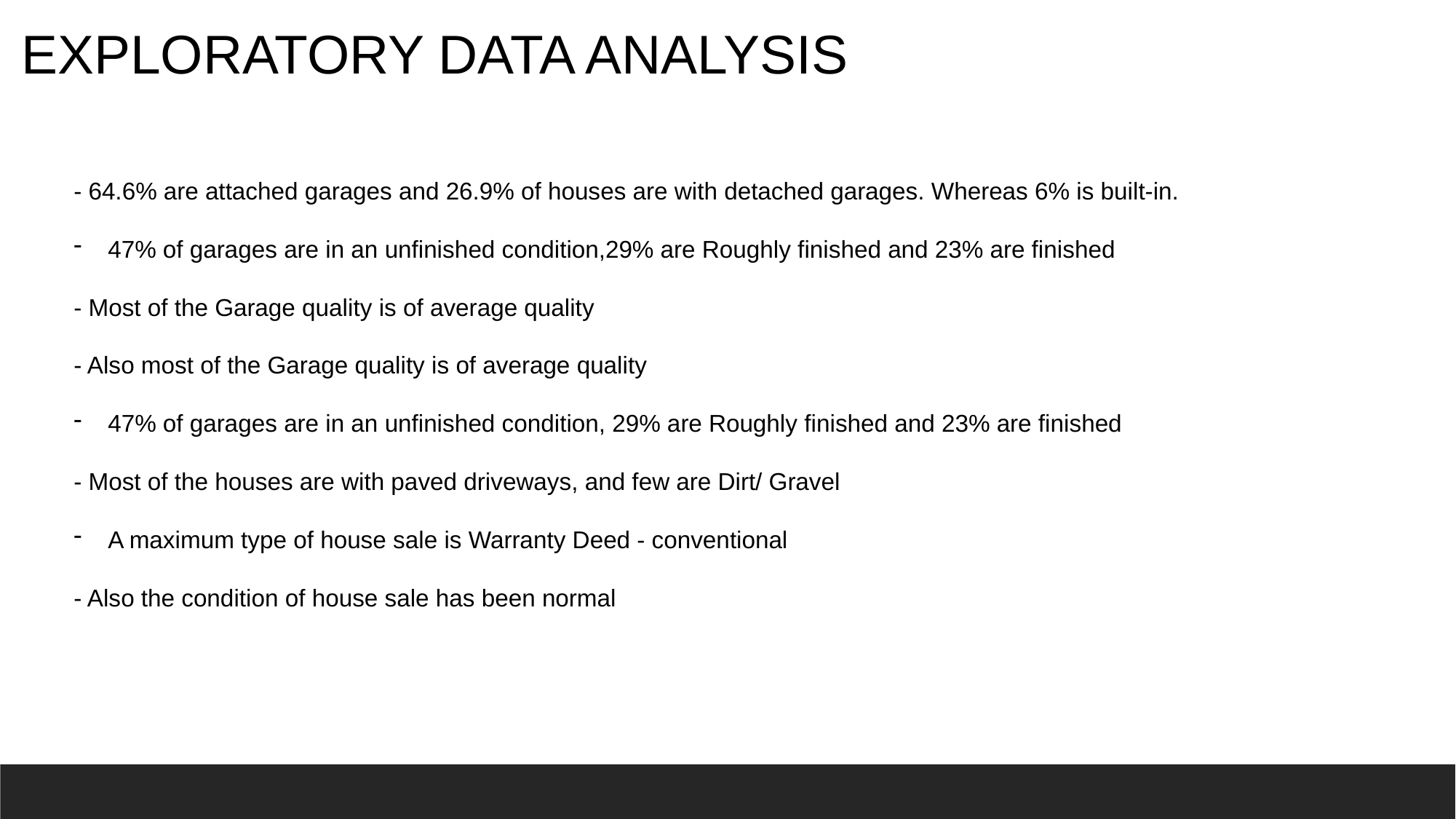

EXPLORATORY DATA ANALYSIS
- 64.6% are attached garages and 26.9% of houses are with detached garages. Whereas 6% is built-in.

47% of garages are in an unfinished condition,29% are Roughly finished and 23% are finished

- Most of the Garage quality is of average quality

- Also most of the Garage quality is of average quality

47% of garages are in an unfinished condition, 29% are Roughly finished and 23% are finished

- Most of the houses are with paved driveways, and few are Dirt/ Gravel

A maximum type of house sale is Warranty Deed - conventional

- Also the condition of house sale has been normal